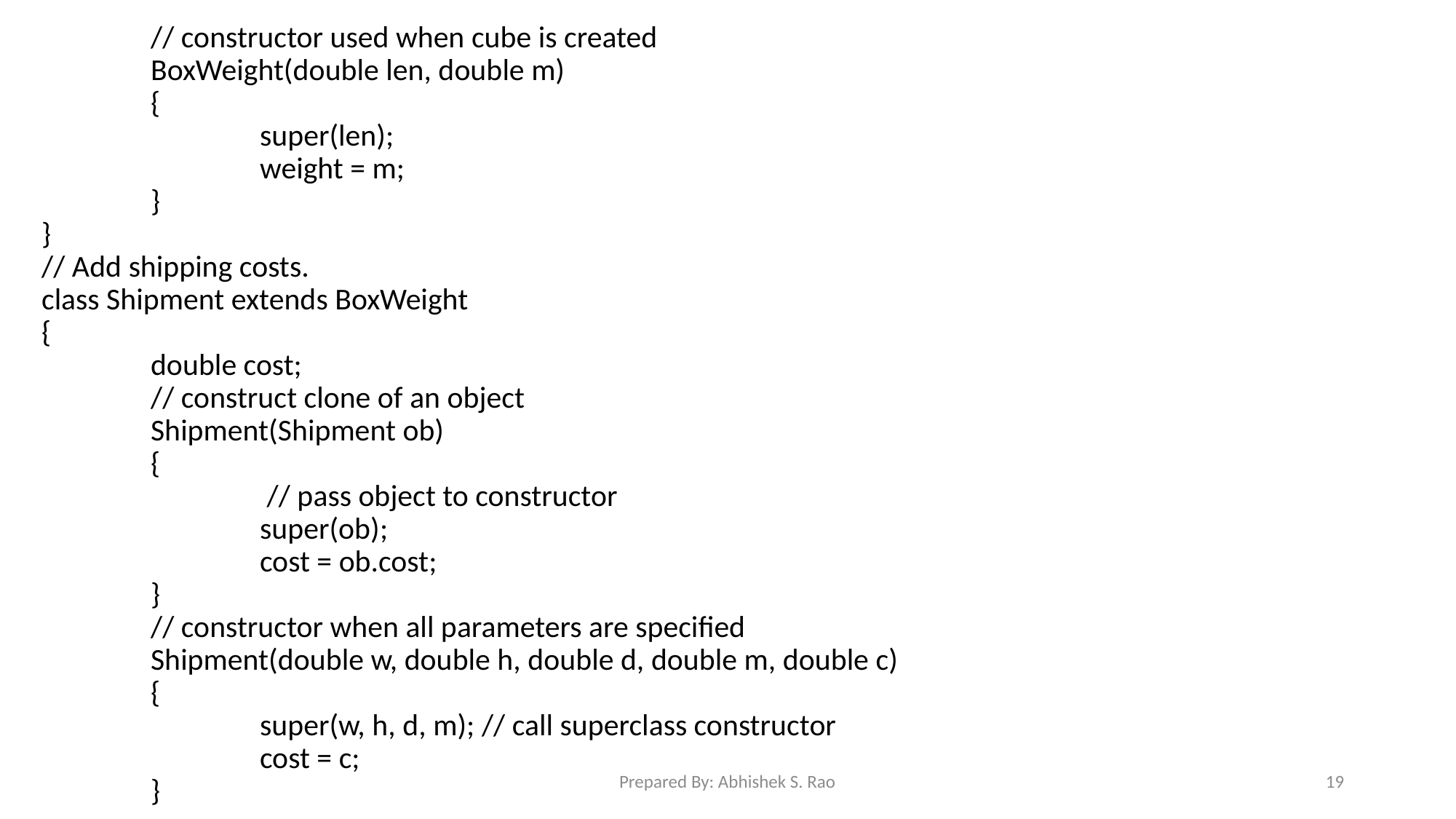

// constructor used when cube is created
	BoxWeight(double len, double m)
	{
		super(len);
		weight = m;
	}
}
// Add shipping costs.
class Shipment extends BoxWeight
{
	double cost;
	// construct clone of an object
	Shipment(Shipment ob)
	{
		 // pass object to constructor
		super(ob);
		cost = ob.cost;
	}
	// constructor when all parameters are specified
	Shipment(double w, double h, double d, double m, double c)
	{
		super(w, h, d, m); // call superclass constructor
		cost = c;
	}
Prepared By: Abhishek S. Rao
19